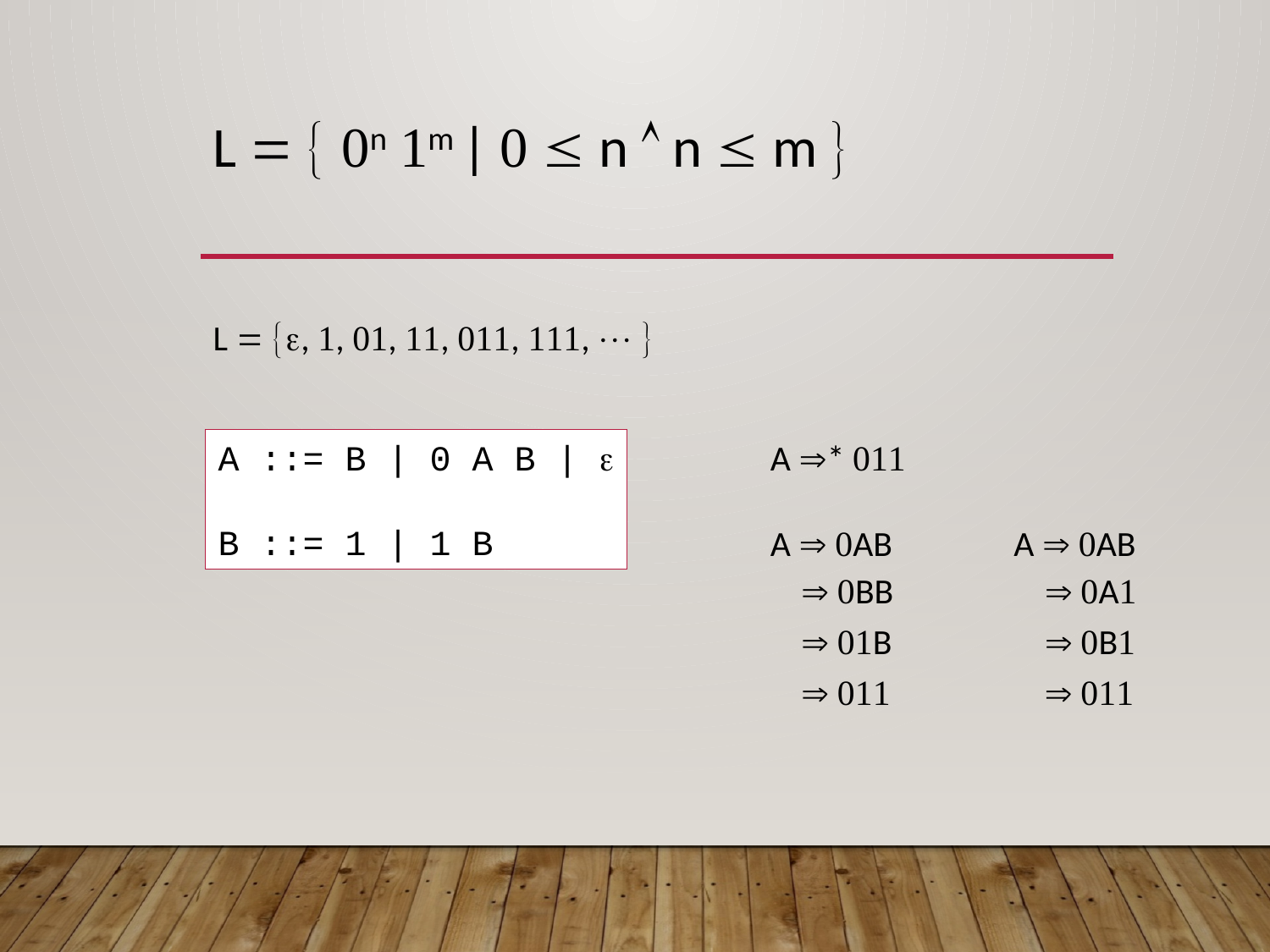

# L = { 0n 1m | 0 ≤ n ∧ n ≤ m }
L = {ε, 1, 01, 11, 011, 111, … }
A ::= B | 0 A B | ε

B ::= 1 | 1 B
A ⇒* 011
A ⇒ 0AB
A ⇒ 0AB
⇒ 0BB
⇒ 0A1
⇒ 01B
⇒ 0B1
⇒ 011
⇒ 011